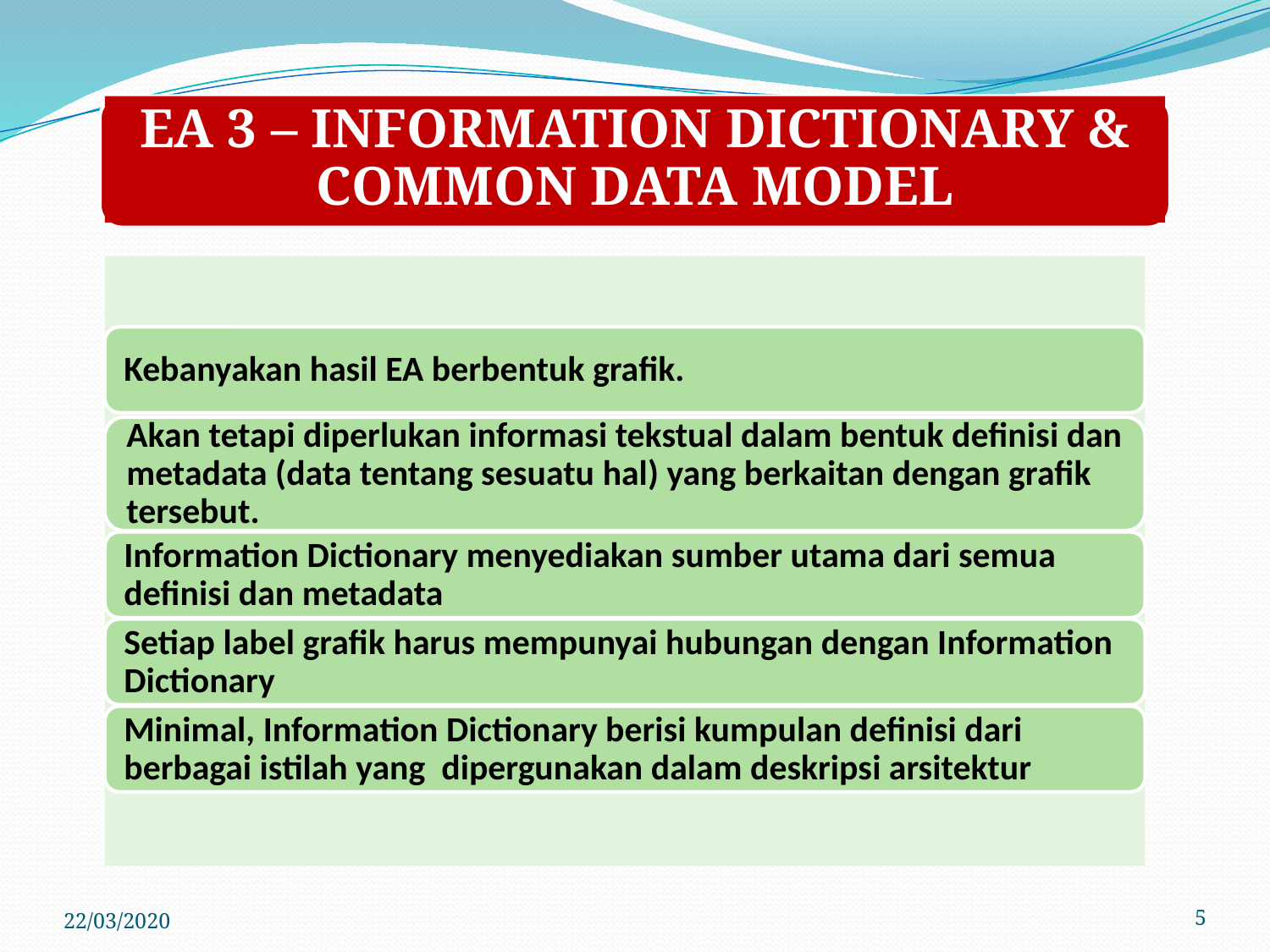

EA 3 – INFORMATION DICTIONARY & COMMON DATA MODEL
Kebanyakan hasil EA berbentuk grafik.
Akan tetapi diperlukan informasi tekstual dalam bentuk definisi dan metadata (data tentang sesuatu hal) yang berkaitan dengan grafik tersebut.
Information Dictionary menyediakan sumber utama dari semua definisi dan metadata
Setiap label grafik harus mempunyai hubungan dengan Information Dictionary
Minimal, Information Dictionary berisi kumpulan definisi dari berbagai istilah yang  dipergunakan dalam deskripsi arsitektur
22/03/2020
5